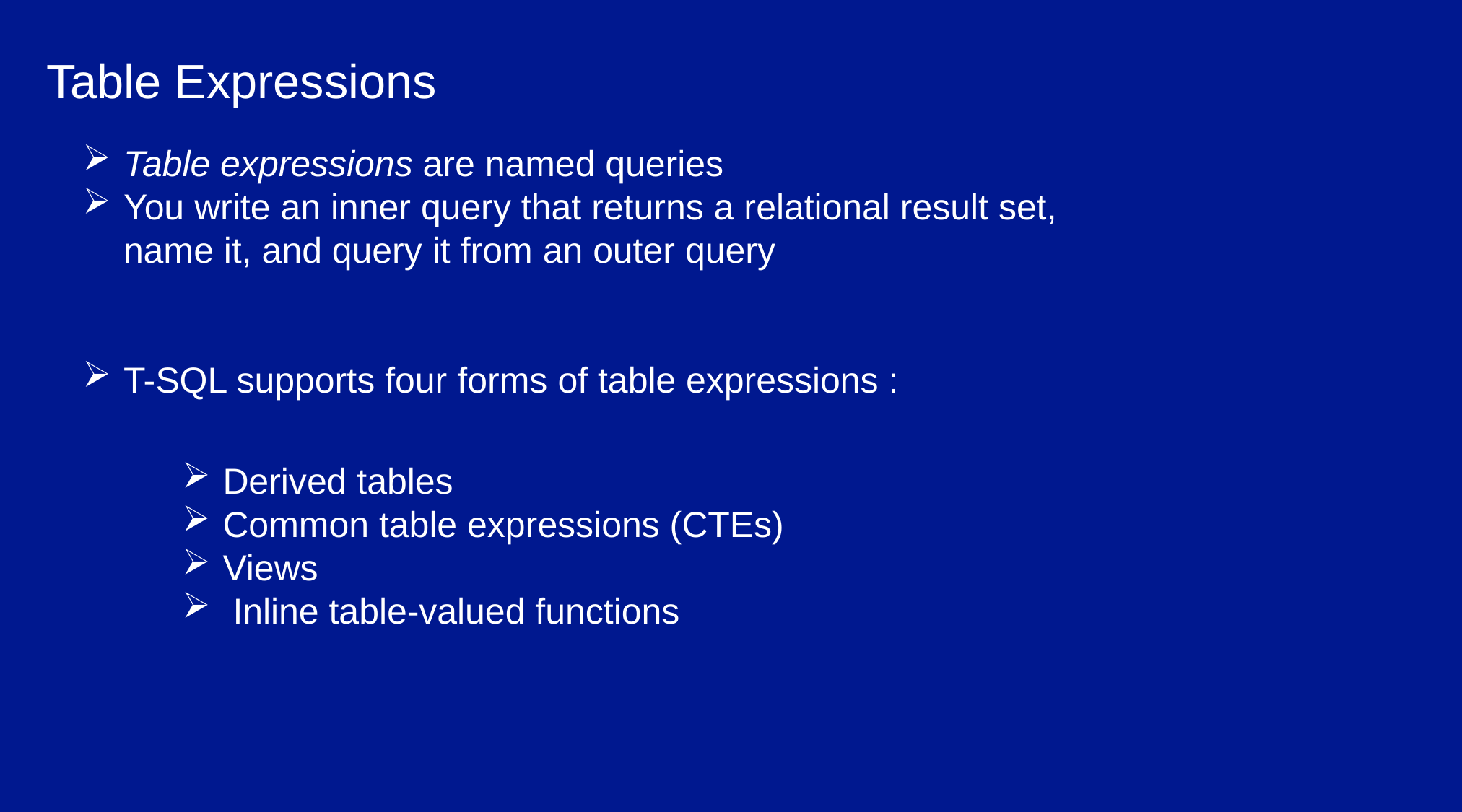

Table Expressions
Table expressions are named queries
You write an inner query that returns a relational result set, name it, and query it from an outer query

T-SQL supports four forms of table expressions :

Derived tables
Common table expressions (CTEs)
Views
 Inline table-valued functions